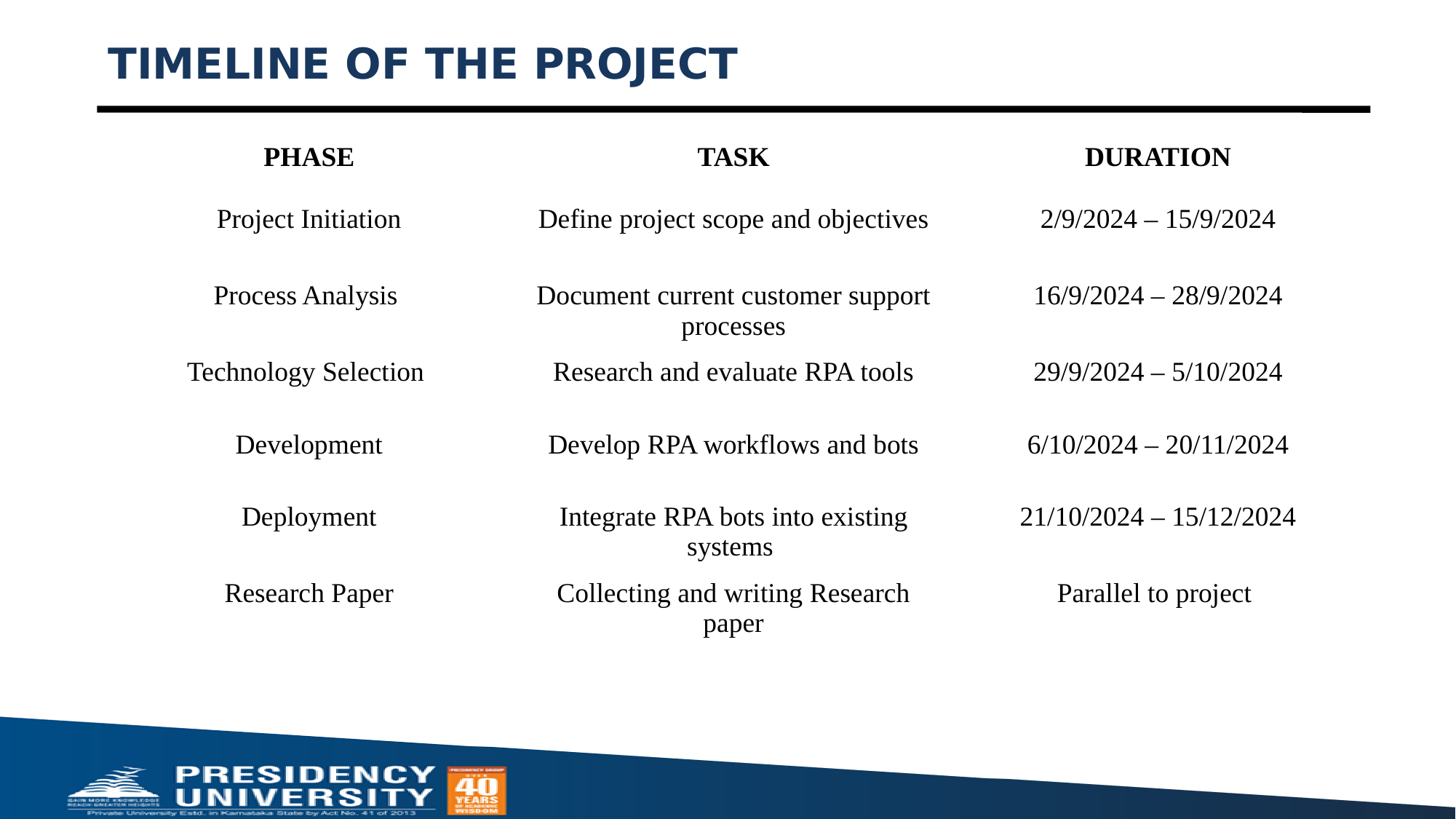

# TIMELINE OF THE PROJECT
| PHASE | TASK | DURATION |
| --- | --- | --- |
| Project Initiation | Define project scope and objectives | 2/9/2024 – 15/9/2024 |
| Process Analysis | Document current customer support processes | 16/9/2024 – 28/9/2024 |
| Technology Selection | Research and evaluate RPA tools | 29/9/2024 – 5/10/2024 |
| Development | Develop RPA workflows and bots | 6/10/2024 – 20/11/2024 |
| Deployment | Integrate RPA bots into existing systems | 21/10/2024 – 15/12/2024 |
| Research Paper | Collecting and writing Research paper | Parallel to project |